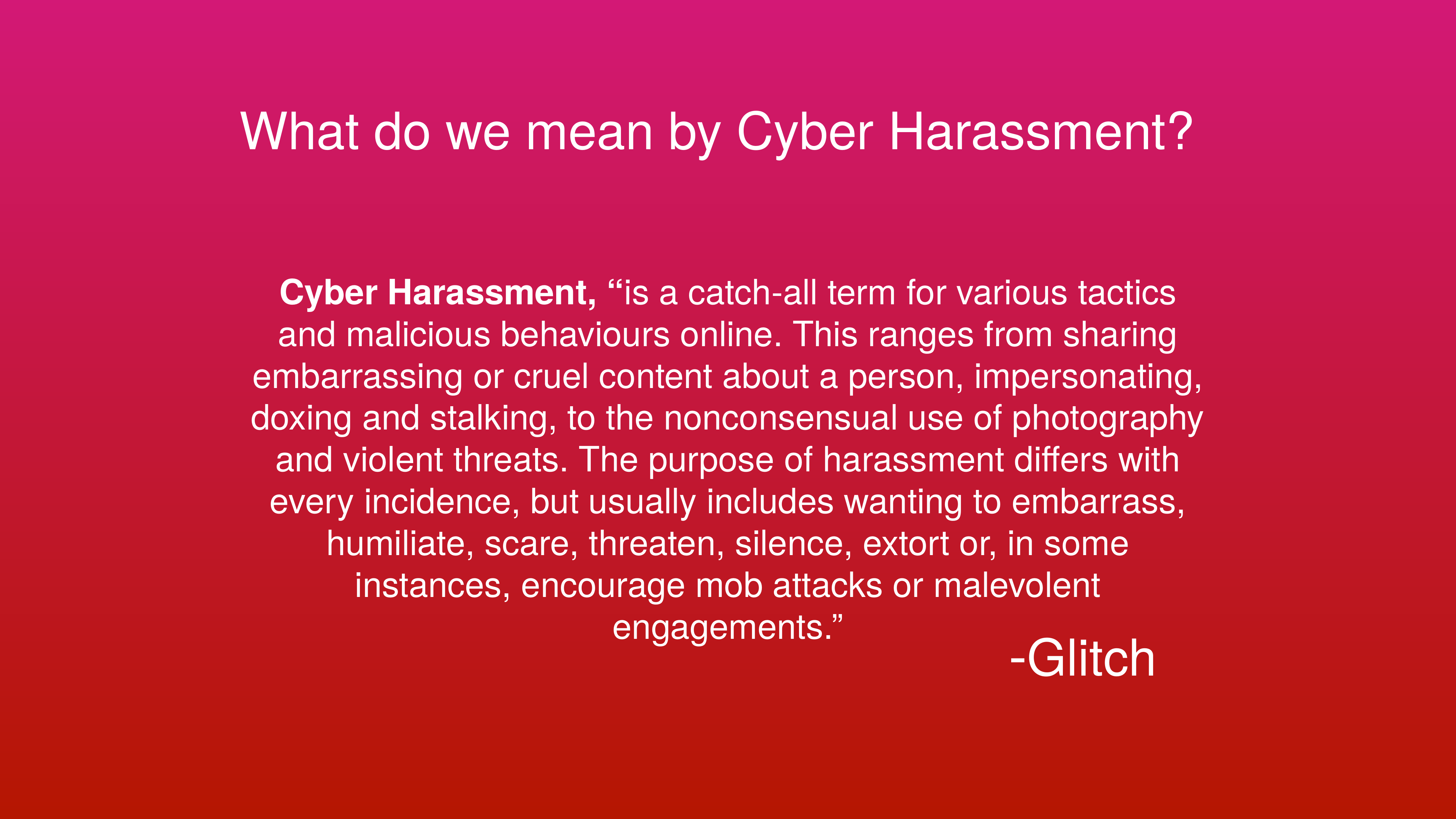

What do we mean by Cyber Harassment?
Cyber Harassment, “is a catch-all term for various tactics and malicious behaviours online. This ranges from sharing embarrassing or cruel content about a person, impersonating, doxing and stalking, to the nonconsensual use of photography and violent threats. The purpose of harassment differs with every incidence, but usually includes wanting to embarrass, humiliate, scare, threaten, silence, extort or, in some instances, encourage mob attacks or malevolent engagements.”
-Glitch